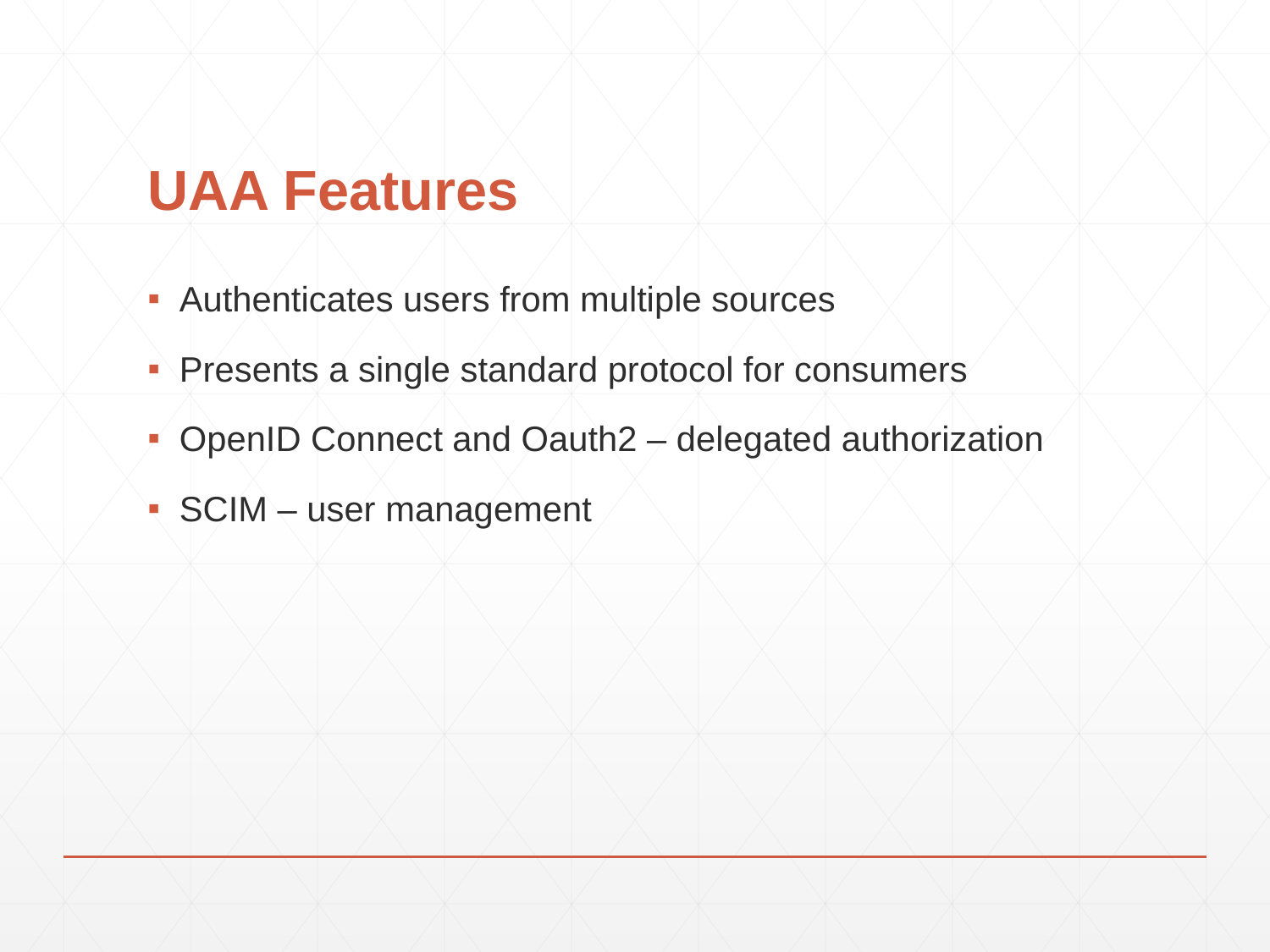

# UAA Features
Authenticates users from multiple sources
Presents a single standard protocol for consumers
OpenID Connect and Oauth2 – delegated authorization
SCIM – user management